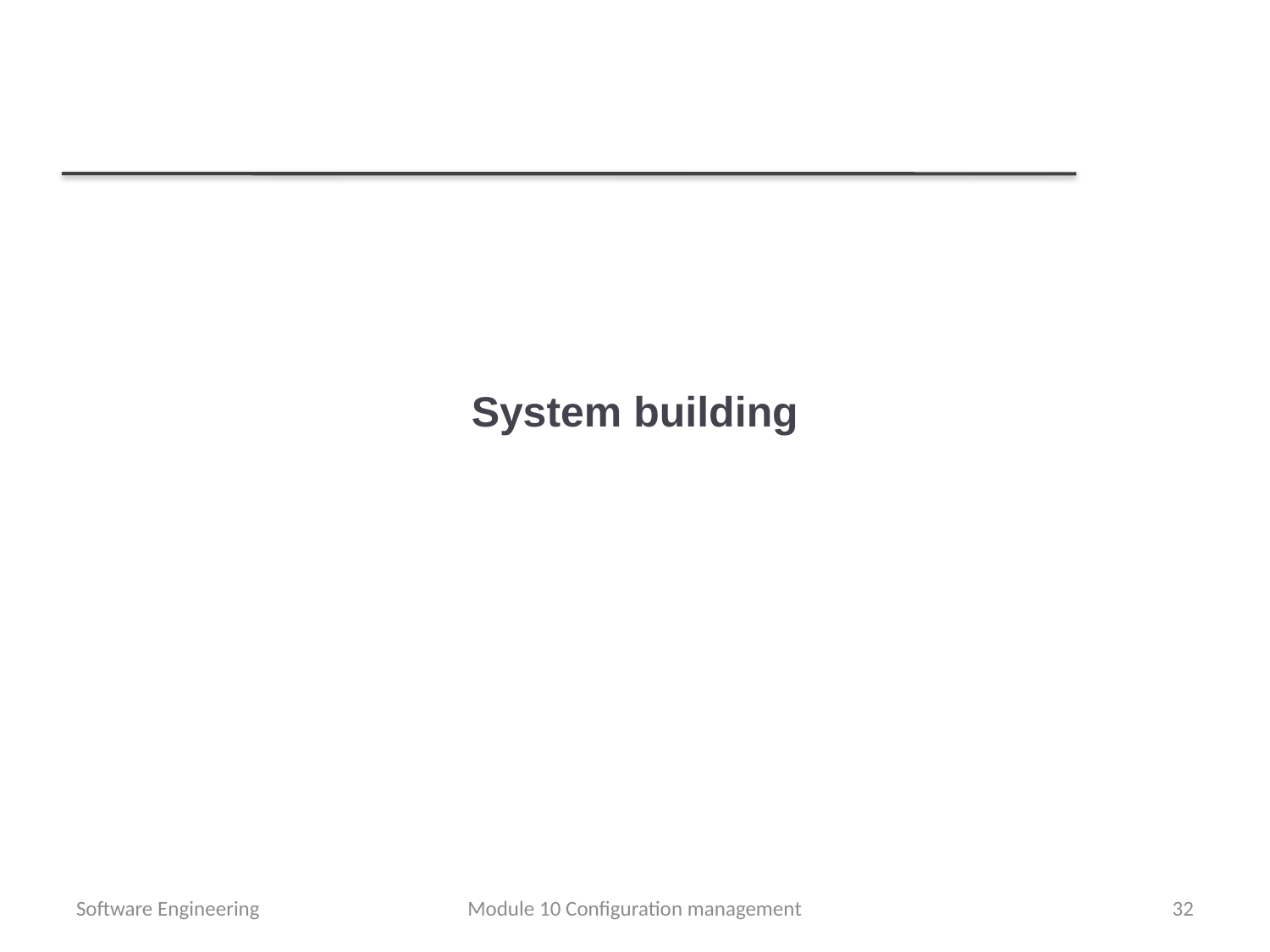

# System building
Software Engineering
Module 10 Configuration management
32